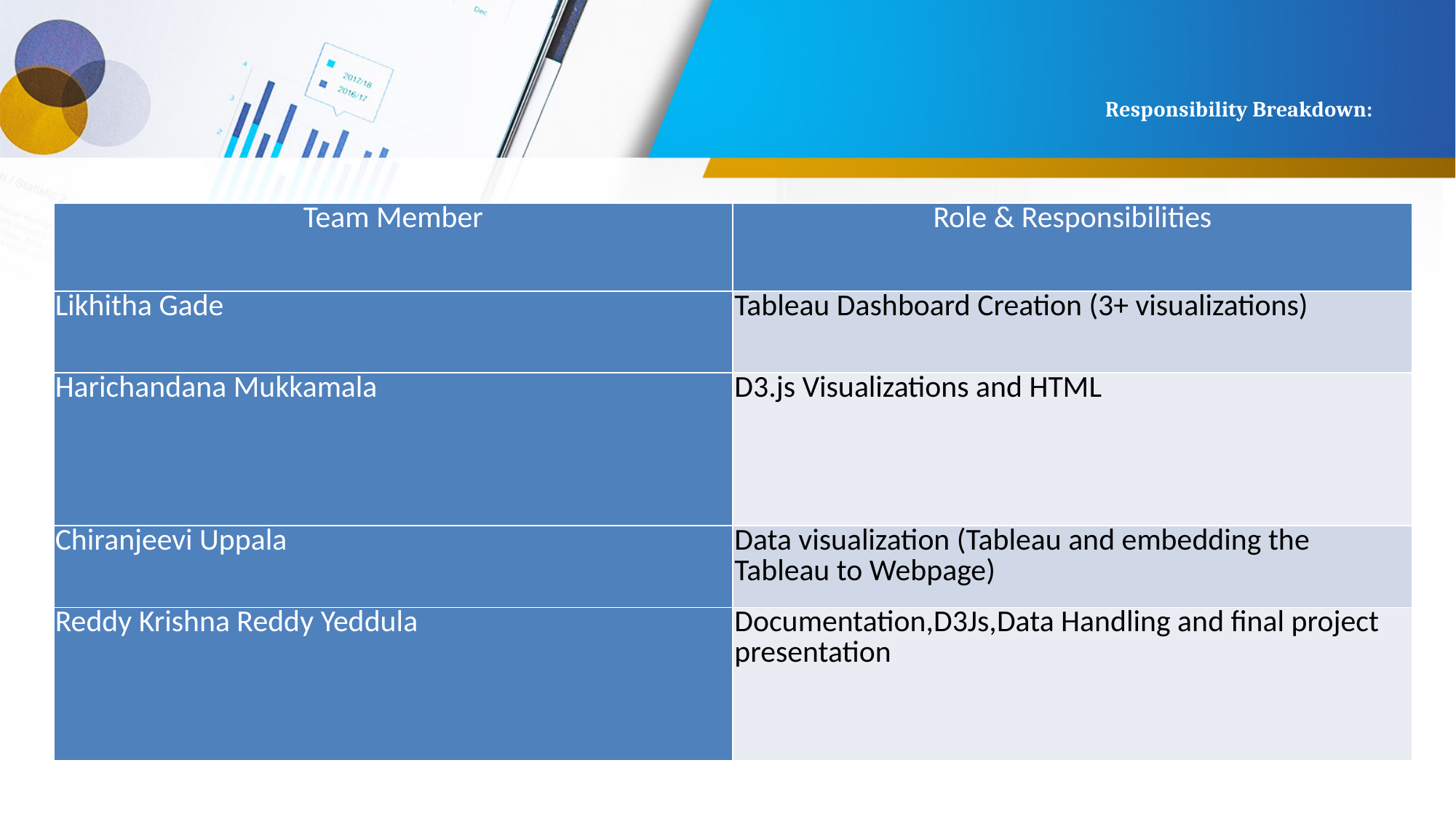

# Responsibility Breakdown:
| Team Member | Role & Responsibilities |
| --- | --- |
| Likhitha Gade | Tableau Dashboard Creation (3+ visualizations) |
| Harichandana Mukkamala | D3.js Visualizations and HTML |
| Chiranjeevi Uppala | Data visualization (Tableau and embedding the Tableau to Webpage) |
| Reddy Krishna Reddy Yeddula | Documentation,D3Js,Data Handling and final project presentation |